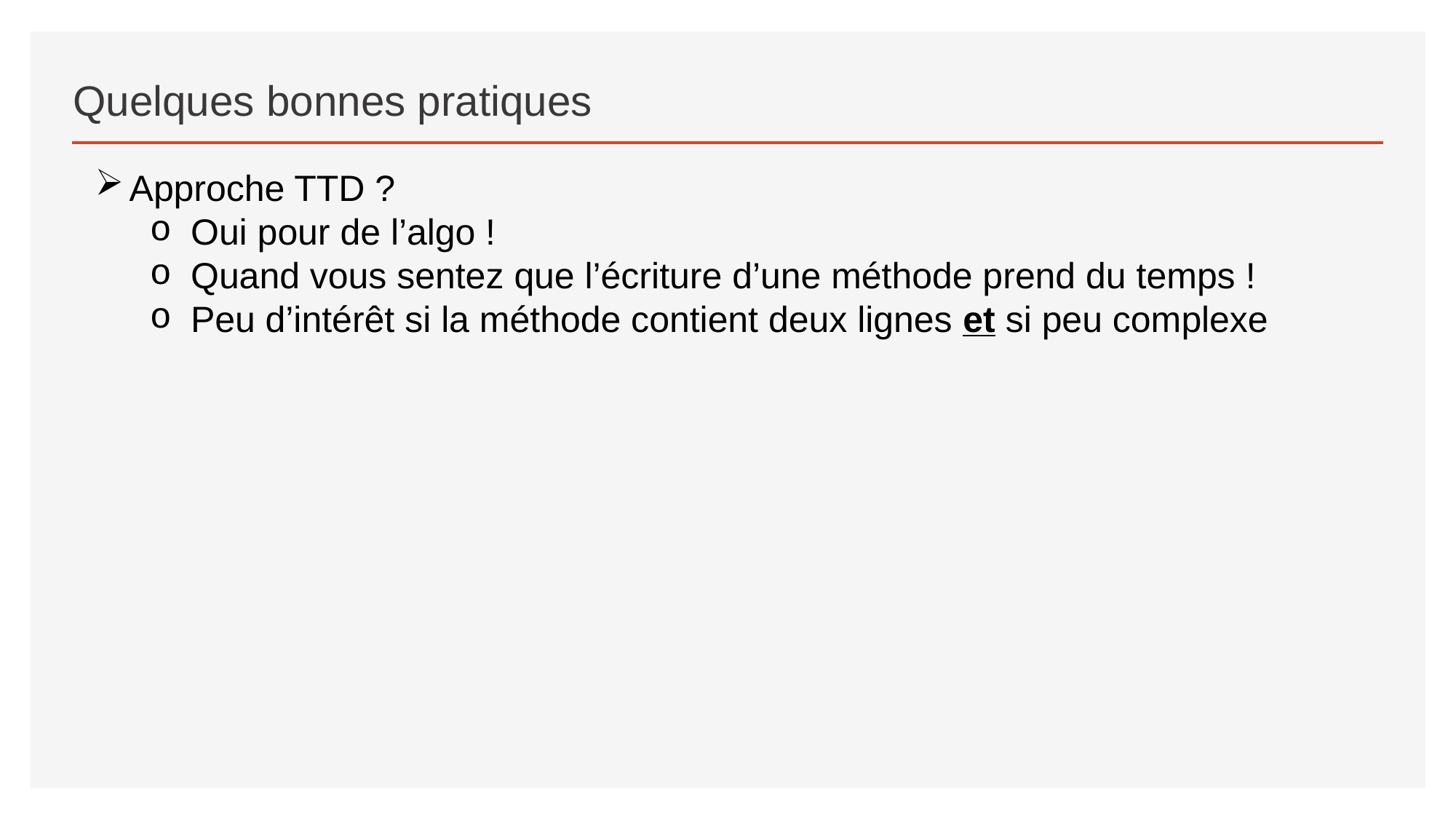

# Quelques bonnes pratiques
Approche TTD ?
Oui pour de l’algo !
Quand vous sentez que l’écriture d’une méthode prend du temps !
Peu d’intérêt si la méthode contient deux lignes et si peu complexe